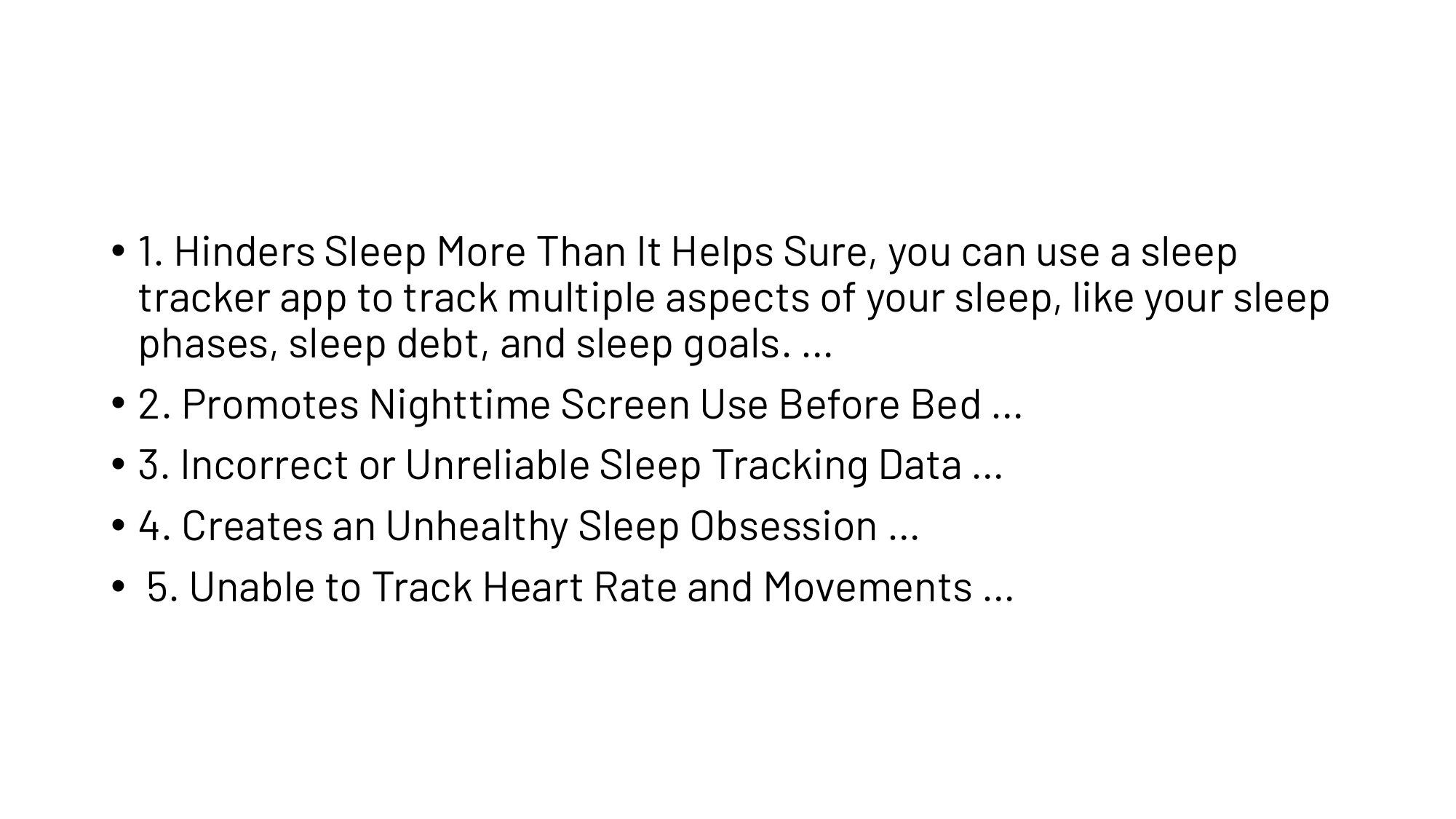

1. Hinders Sleep More Than It Helps Sure, you can use a sleep tracker app to track multiple aspects of your sleep, like your sleep phases, sleep debt, and sleep goals. …
2. Promotes Nighttime Screen Use Before Bed …
3. Incorrect or Unreliable Sleep Tracking Data …
4. Creates an Unhealthy Sleep Obsession …
 5. Unable to Track Heart Rate and Movements …